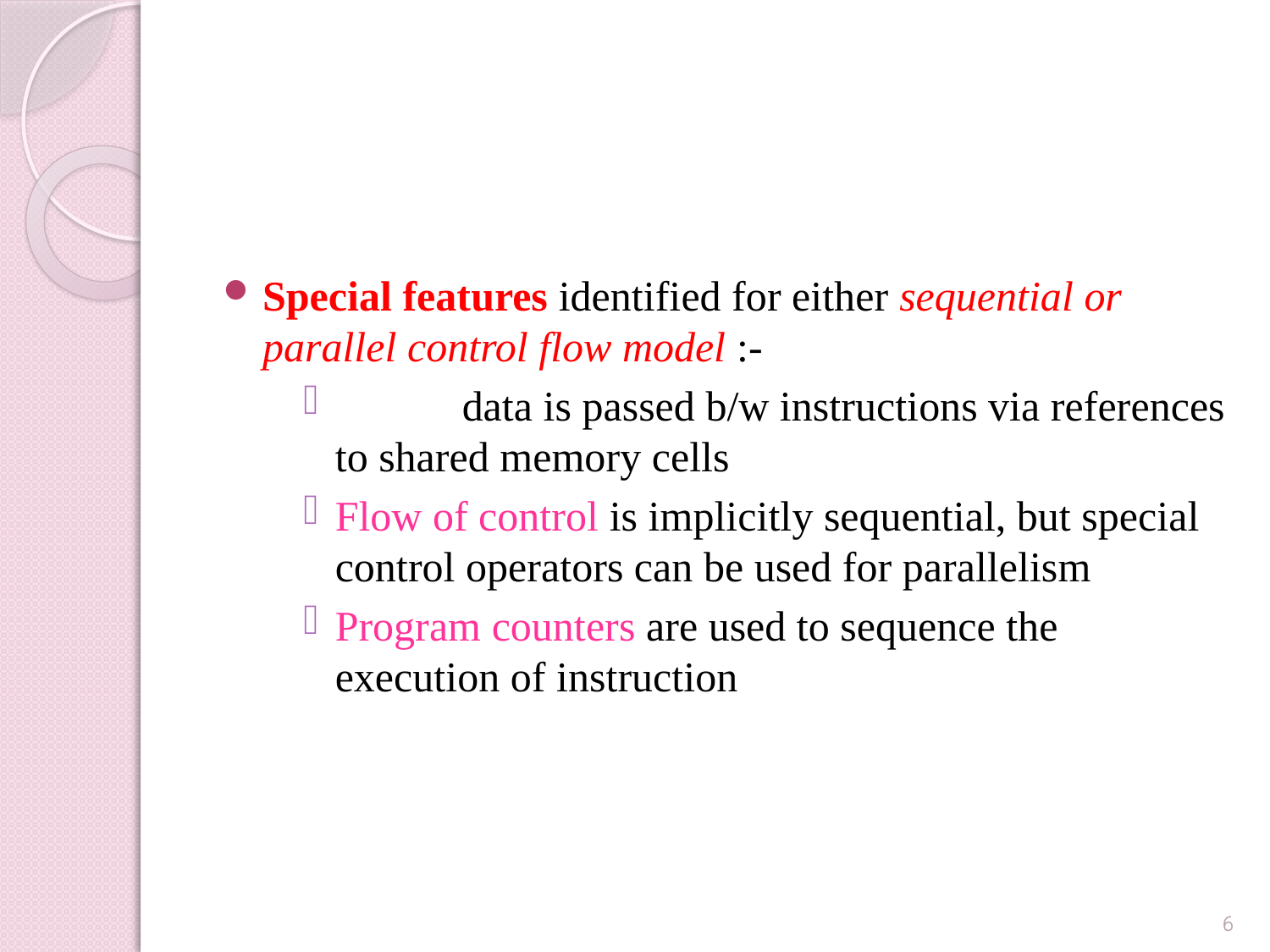

#

Special features identified for either sequential or parallel control flow model :-
	data is passed b/w instructions via references to shared memory cells
Flow of control is implicitly sequential, but special control operators can be used for parallelism
Program counters are used to sequence the execution of instruction
6